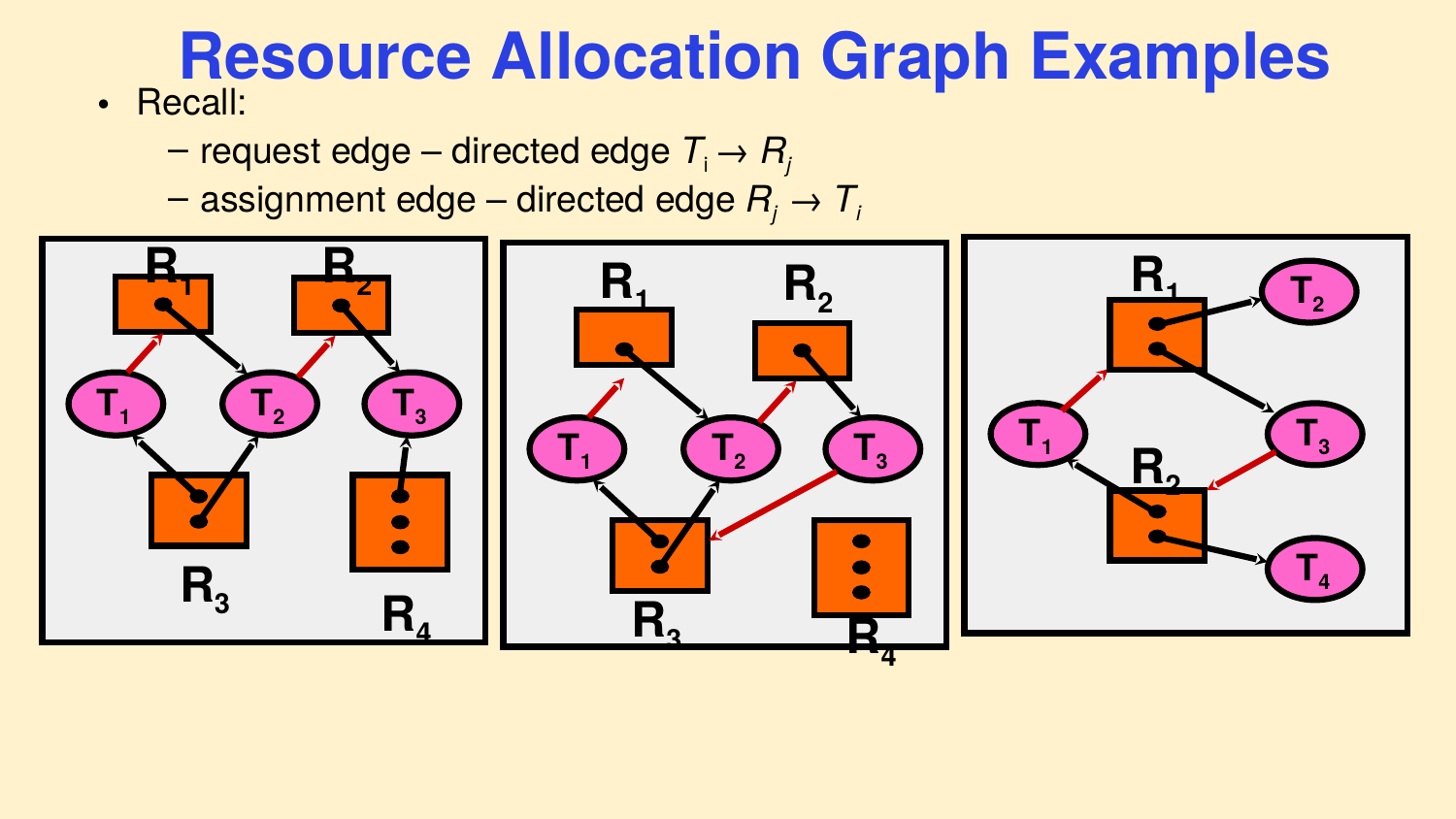

Resource Allocation Graph Examples
Recall:
request edge – directed edge Ti → Rj
assignment edge – directed edge Rj → Ti

R2

R1

T1
T2
T3

R4

R3

R1

T2

T1
T3
R2

T4

R1

R2

T1
T2
T3

R3

R4